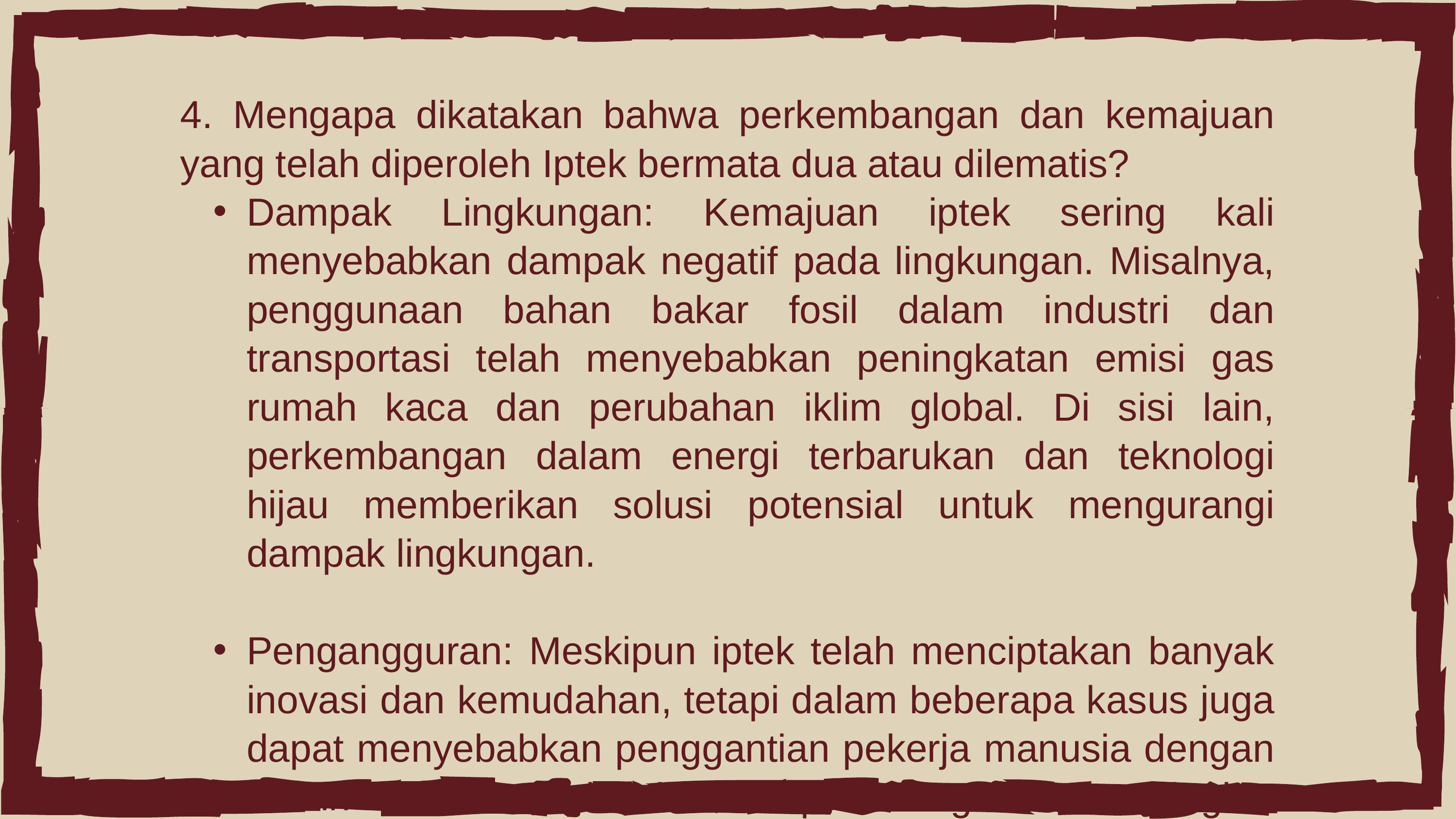

4. Mengapa dikatakan bahwa perkembangan dan kemajuan yang telah diperoleh Iptek bermata dua atau dilematis?
Dampak Lingkungan: Kemajuan iptek sering kali menyebabkan dampak negatif pada lingkungan. Misalnya, penggunaan bahan bakar fosil dalam industri dan transportasi telah menyebabkan peningkatan emisi gas rumah kaca dan perubahan iklim global. Di sisi lain, perkembangan dalam energi terbarukan dan teknologi hijau memberikan solusi potensial untuk mengurangi dampak lingkungan.

Pengangguran: Meskipun iptek telah menciptakan banyak inovasi dan kemudahan, tetapi dalam beberapa kasus juga dapat menyebabkan penggantian pekerja manusia dengan mesin atau otomatisasi. Ini dapat mengakibatkan tingkat pengangguran yang lebih tinggi dalam beberapa sektor. Namun, di sisi lain, perkembangan iptek juga dapat menciptakan lapangan kerja baru dalam industri baru yang muncul